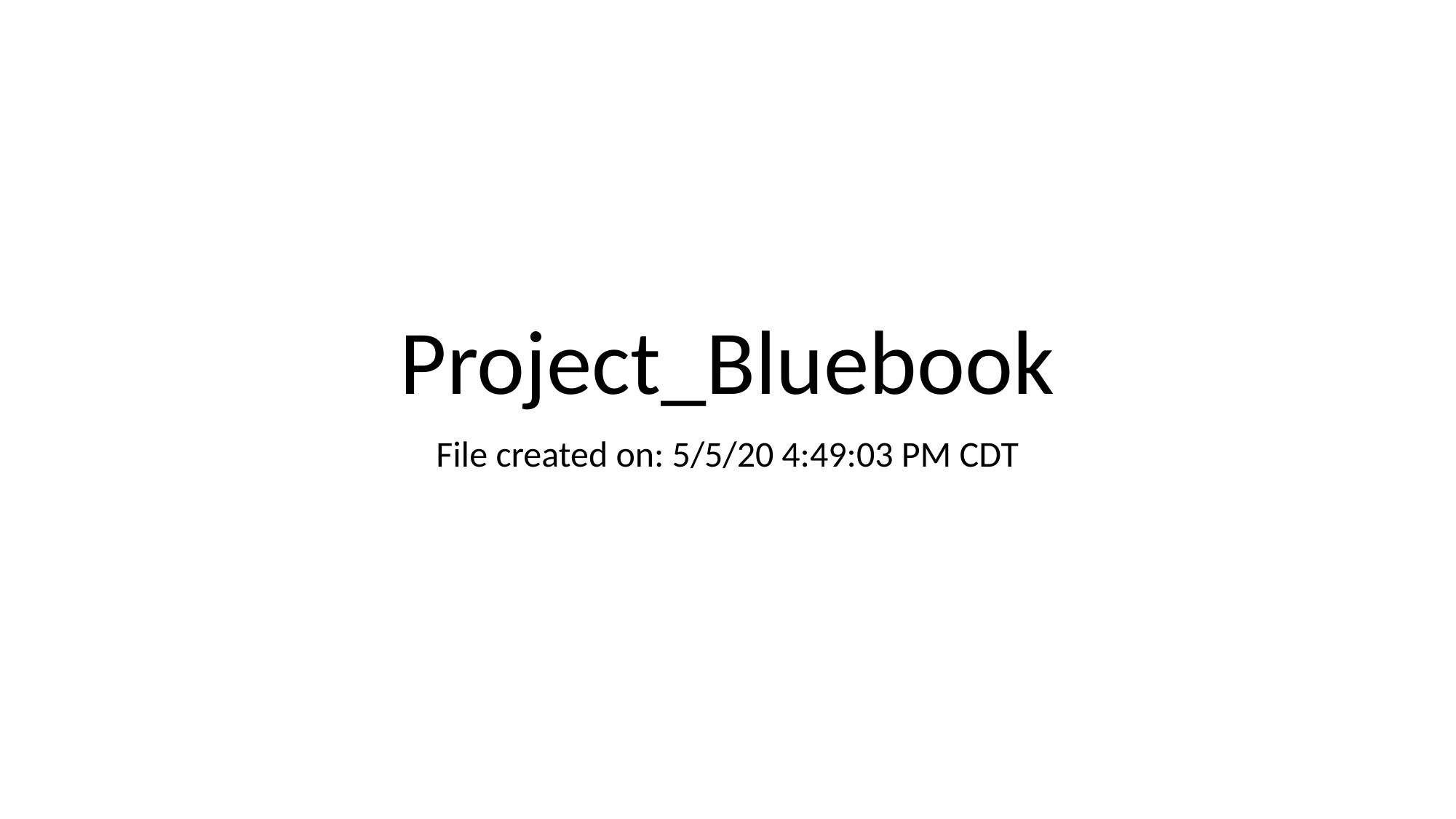

# Project_Bluebook
File created on: 5/5/20 4:49:03 PM CDT